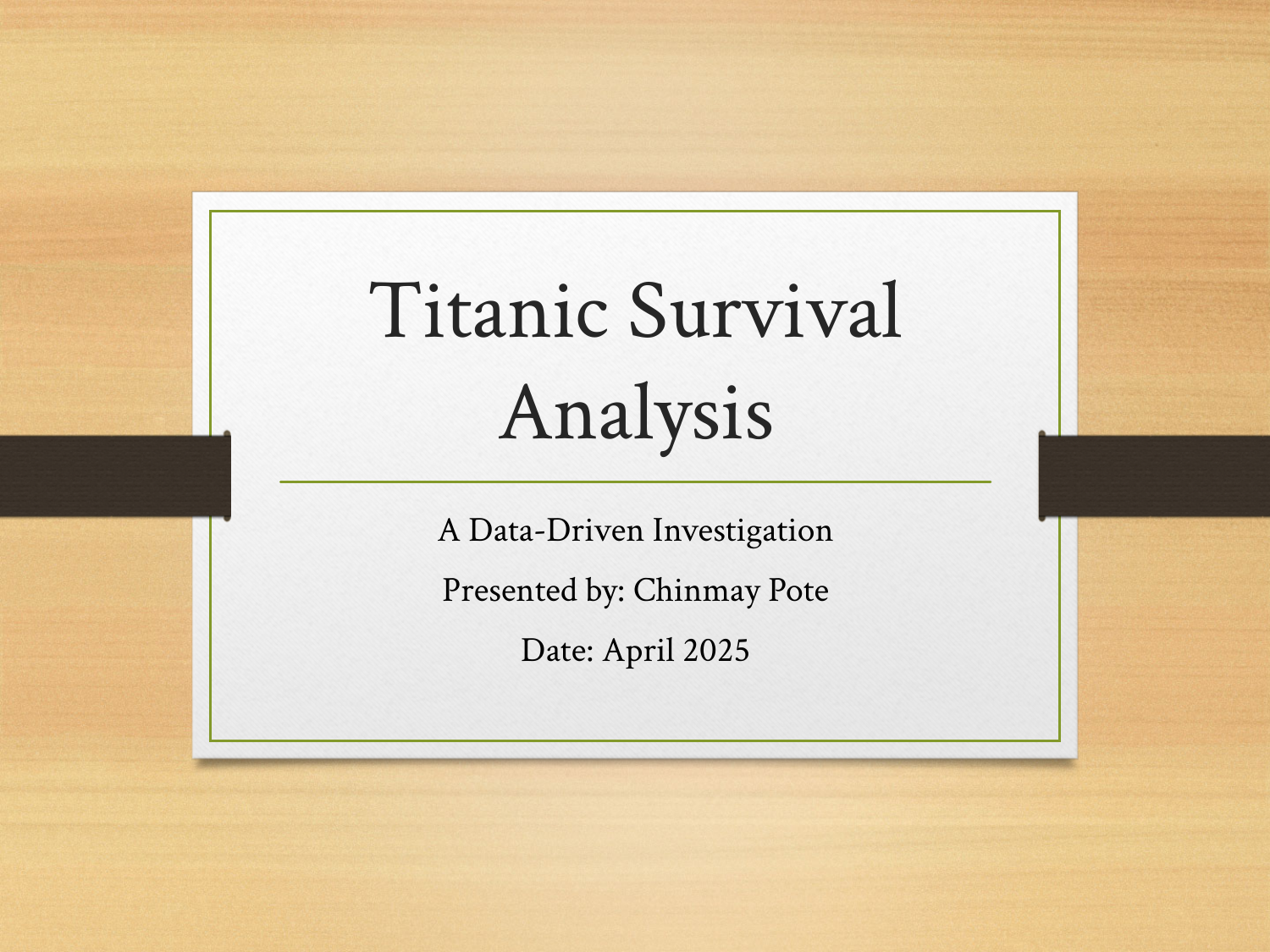

# Titanic Survival Analysis
A Data-Driven Investigation
Presented by: Chinmay Pote
Date: April 2025